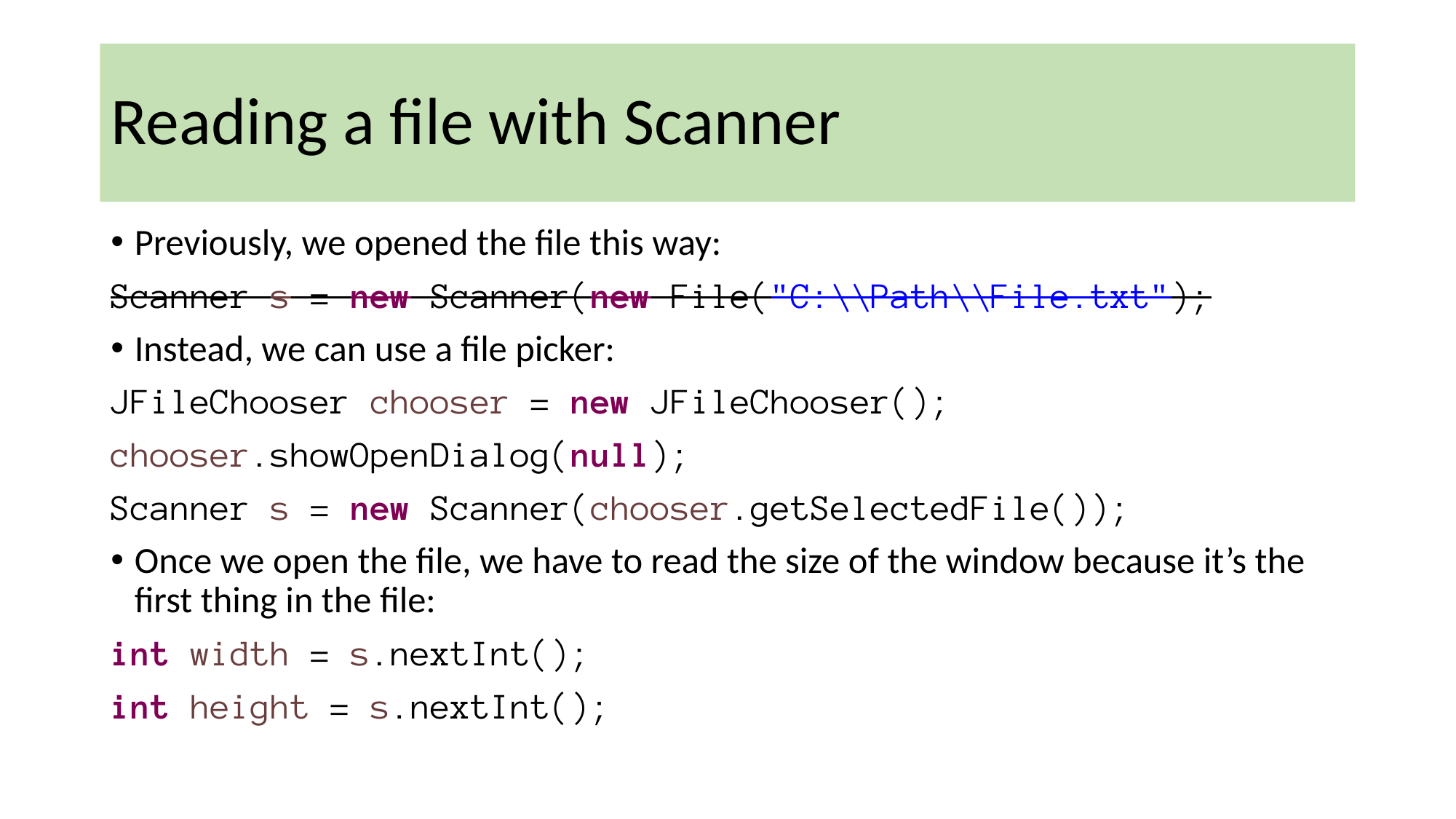

Reading a file with Scanner
Previously, we opened the file this way:
Scanner s = new Scanner(new File("C:\\Path\\File.txt");
Instead, we can use a file picker:
JFileChooser chooser = new JFileChooser();
chooser.showOpenDialog(null);
Scanner s = new Scanner(chooser.getSelectedFile());
Once we open the file, we have to read the size of the window because it’s the first thing in the file:
int width = s.nextInt();
int height = s.nextInt();